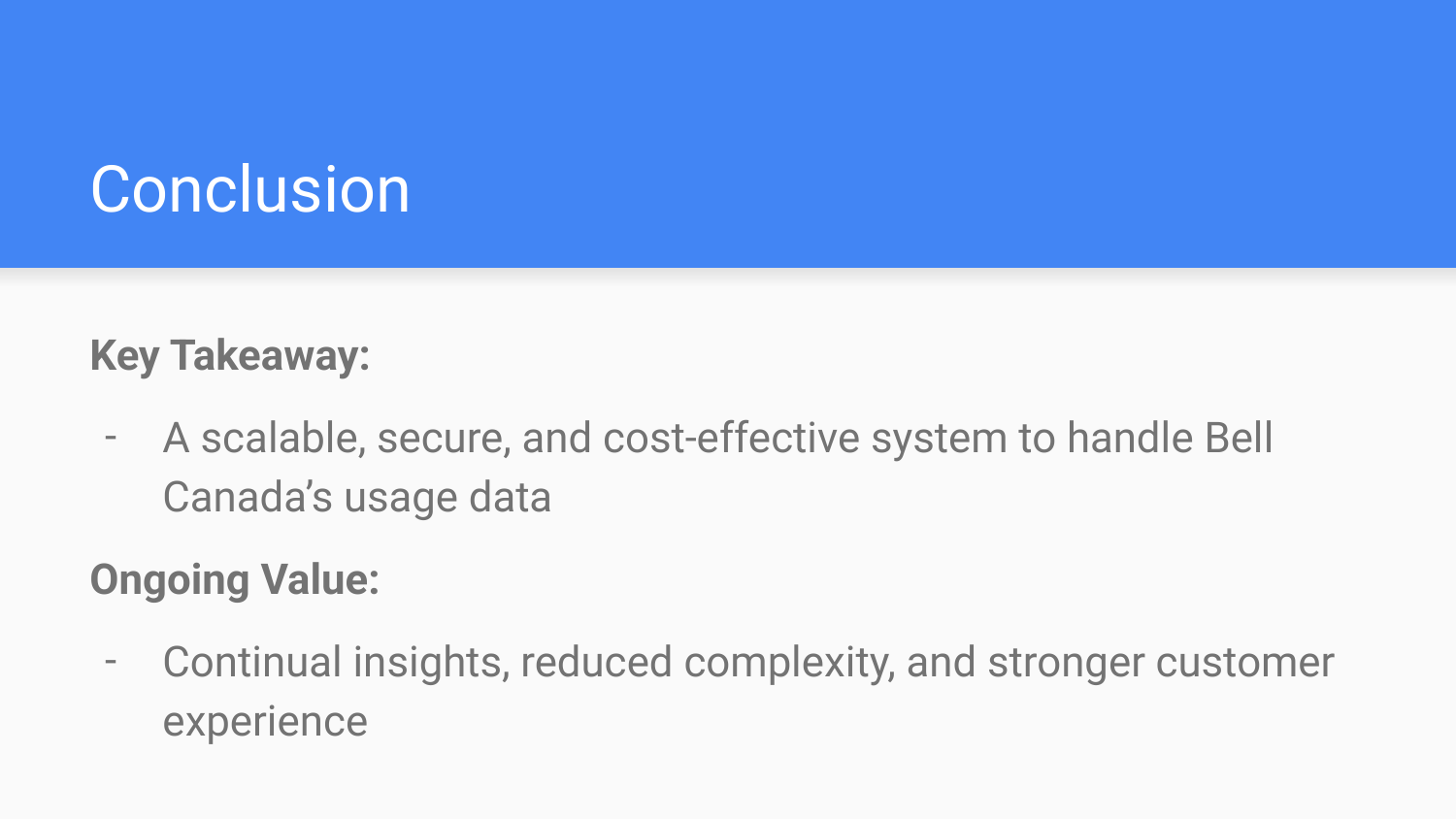

# Conclusion
Key Takeaway:
A scalable, secure, and cost-effective system to handle Bell Canada’s usage data
Ongoing Value:
Continual insights, reduced complexity, and stronger customer experience